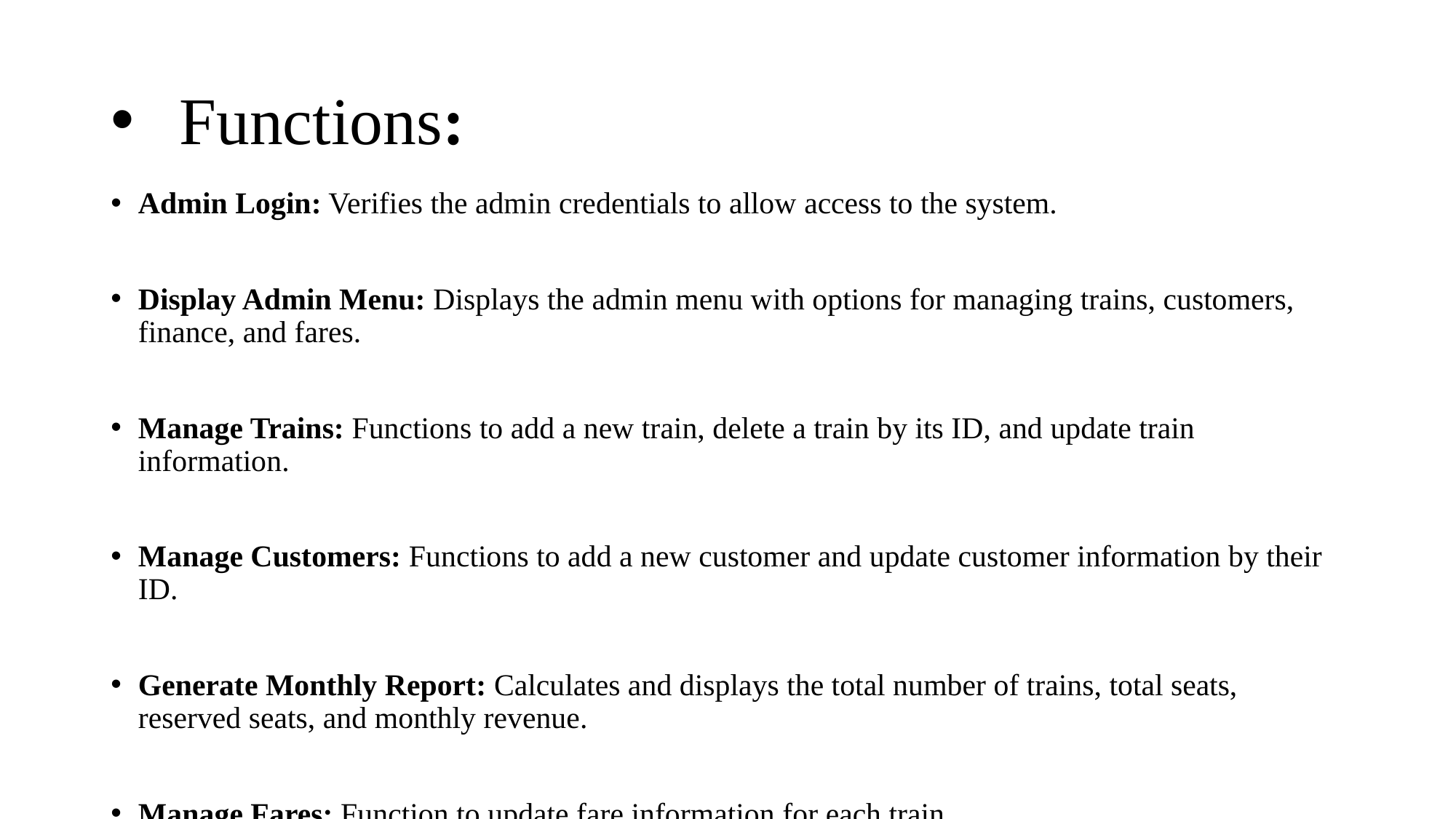

# Functions:
Admin Login: Verifies the admin credentials to allow access to the system.

Display Admin Menu: Displays the admin menu with options for managing trains, customers, finance, and fares.

Manage Trains: Functions to add a new train, delete a train by its ID, and update train information.

Manage Customers: Functions to add a new customer and update customer information by their ID.

Generate Monthly Report: Calculates and displays the total number of trains, total seats, reserved seats, and monthly revenue.

Manage Fares: Function to update fare information for each train.